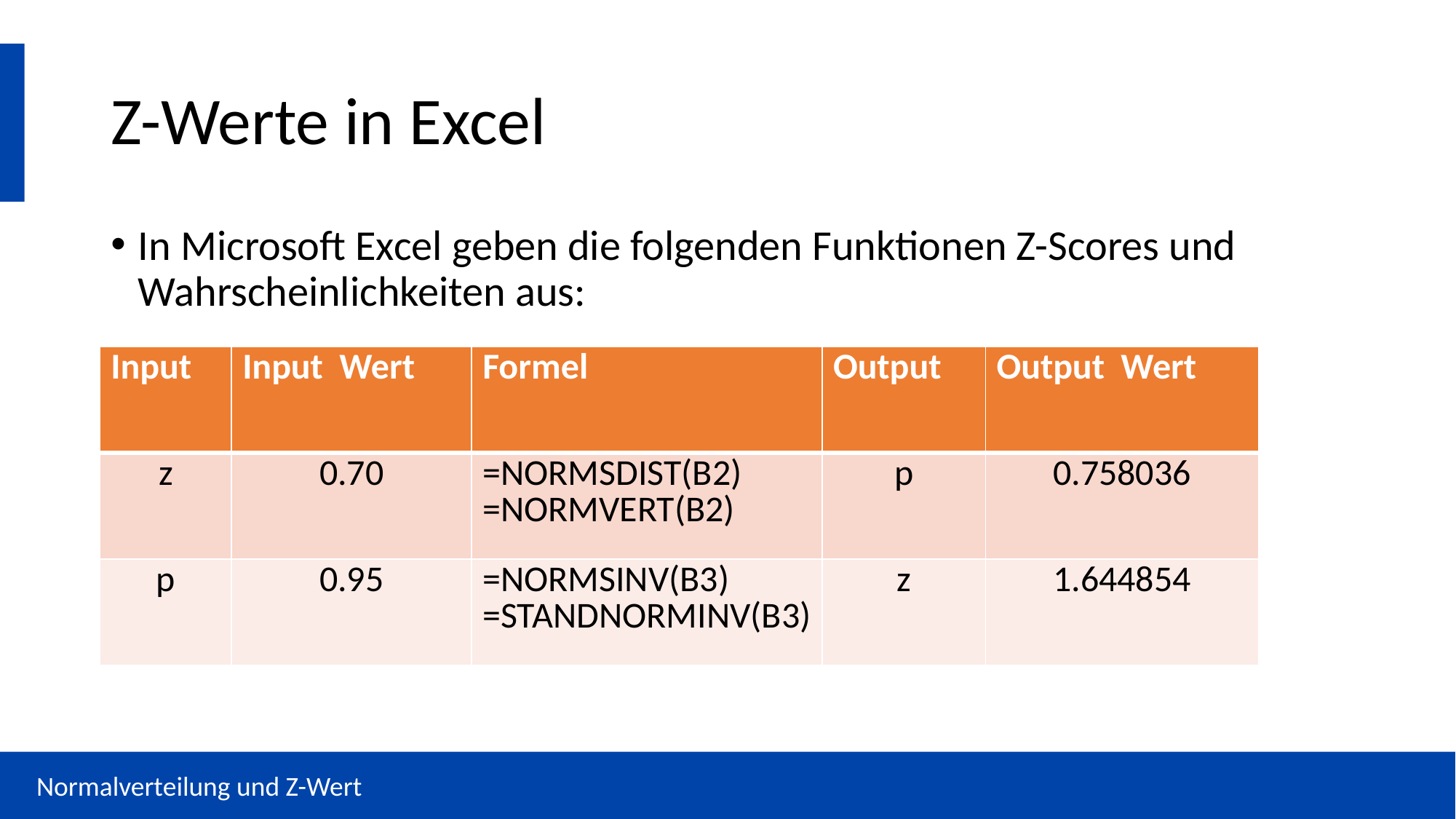

# Z-Werte in Excel
In Microsoft Excel geben die folgenden Funktionen Z-Scores und Wahrscheinlichkeiten aus:
| Input | Input Wert | Formel | Output | Output Wert |
| --- | --- | --- | --- | --- |
| z | 0.70 | =NORMSDIST(B2) =NORMVERT(B2) | p | 0.758036 |
| p | 0.95 | =NORMSINV(B3) =STANDNORMINV(B3) | z | 1.644854 |
Normalverteilung und Z-Wert